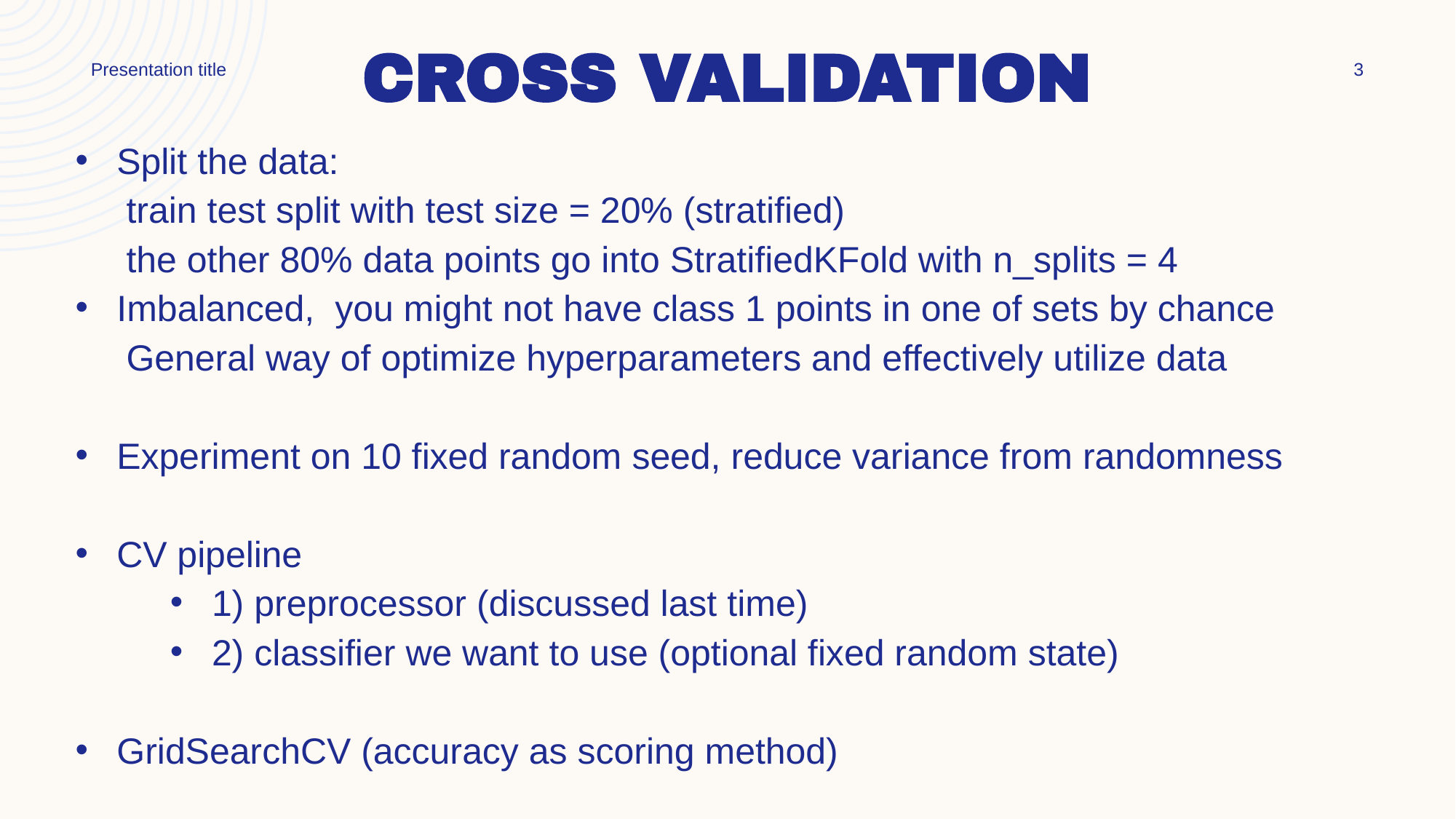

# Cross validation
3
Presentation title
Split the data:
     train test split with test size = 20% (stratified)
     the other 80% data points go into StratifiedKFold with n_splits = 4
Imbalanced,  you might not have class 1 points in one of sets by chance
     General way of optimize hyperparameters and effectively utilize data

Experiment on 10 fixed random seed, reduce variance from randomness

CV pipeline
1) preprocessor (discussed last time)
2) classifier we want to use (optional fixed random state)

GridSearchCV (accuracy as scoring method)